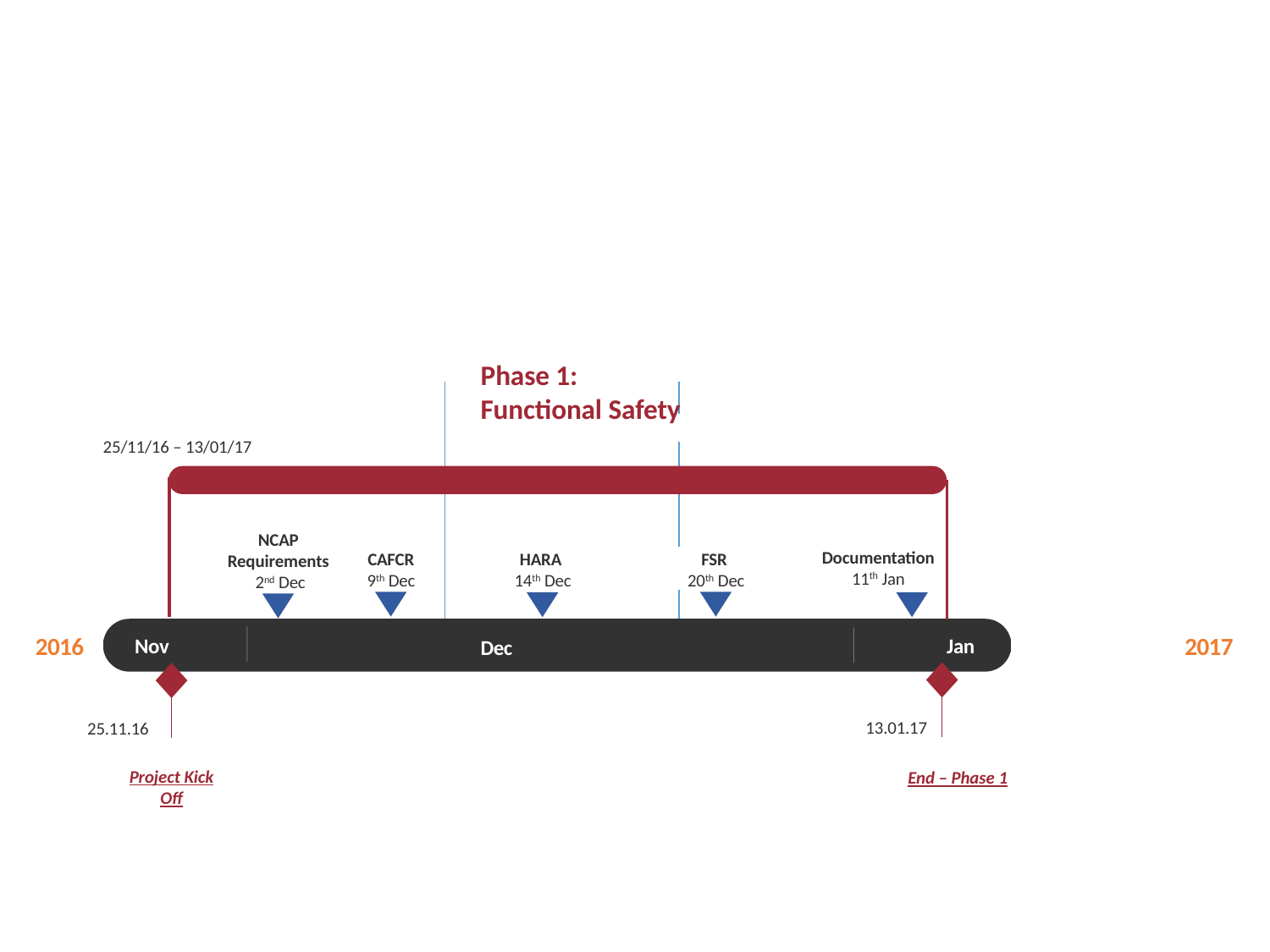

26 days

Phase 1:
Functional Safety

25/11/16 – 13/01/17

NCAP Requirements
 2nd Dec
Documentation
11th Jan
FSR
20th Dec
CAFCR
9th Dec
HARA
14th Dec

2016
2017
Nov
Jan
Dec

Today
13.01.17
25.11.16
Project Kick Off
End – Phase 1